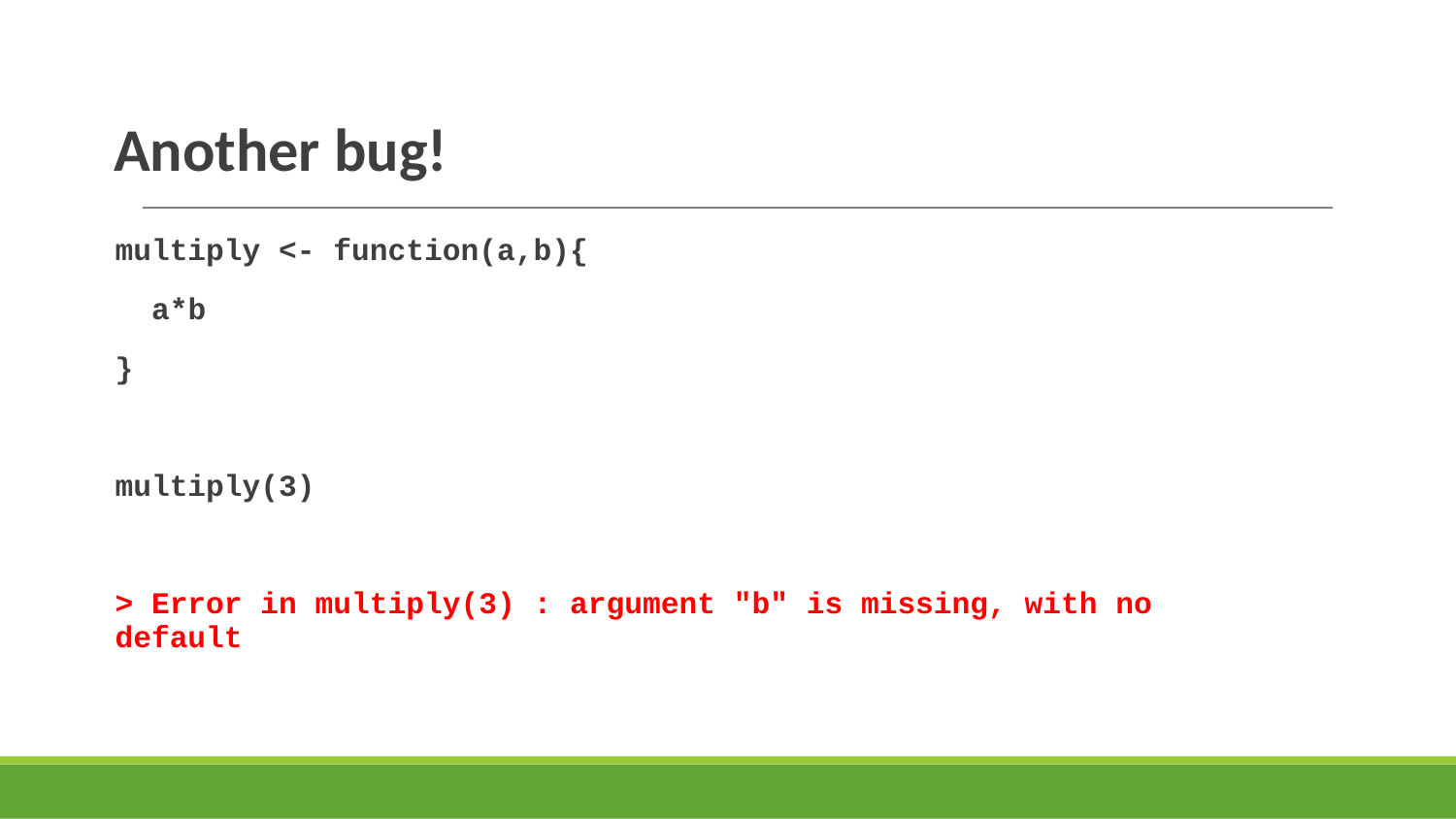

# Another bug!
multiply <- function(a,b){
  a*b
}

multiply(3)

> Error in multiply(3) : argument "b" is missing, with no default